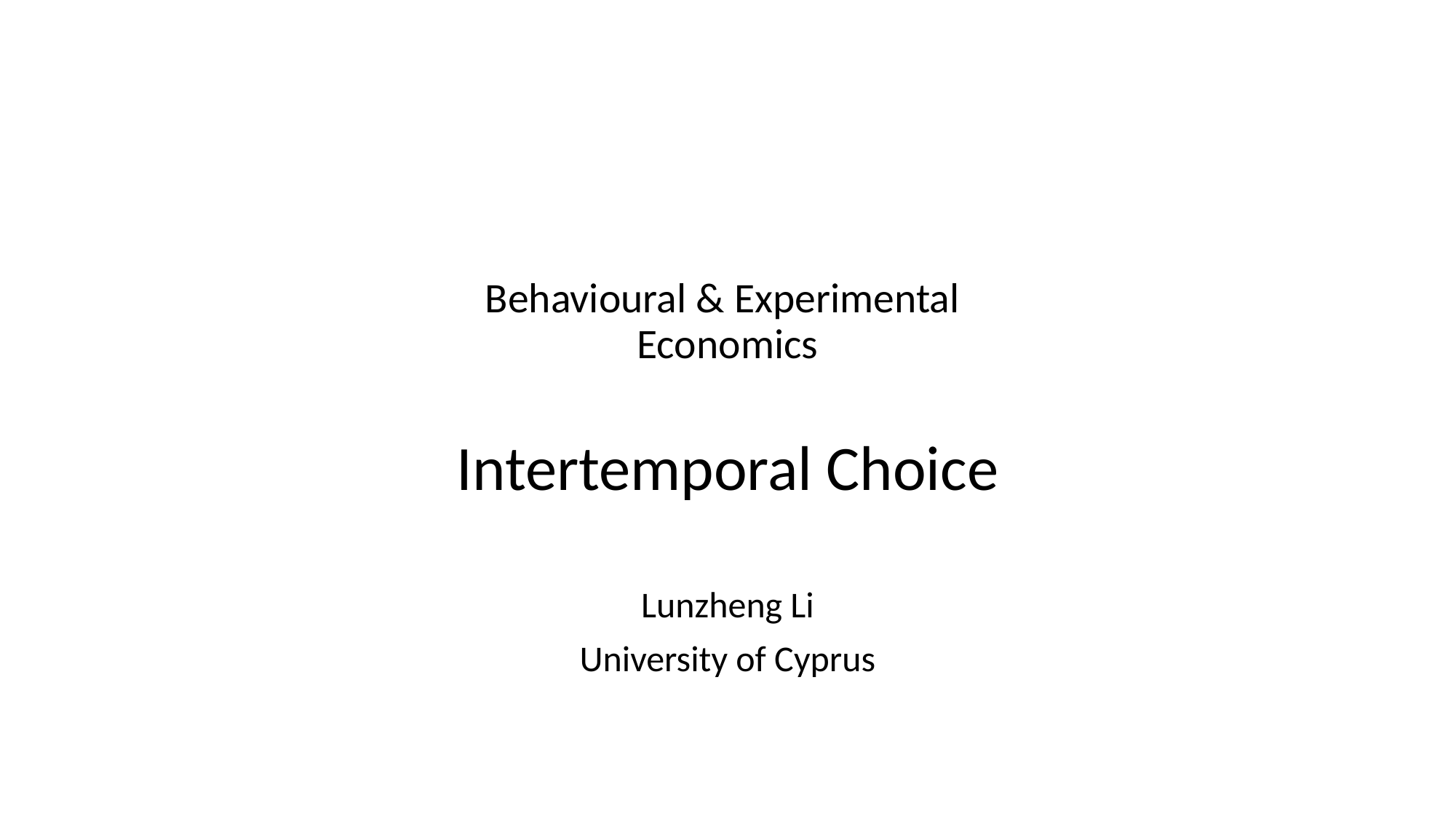

# Behavioural & Experimental Economics Intertemporal Choice

Lunzheng Li
University of Cyprus